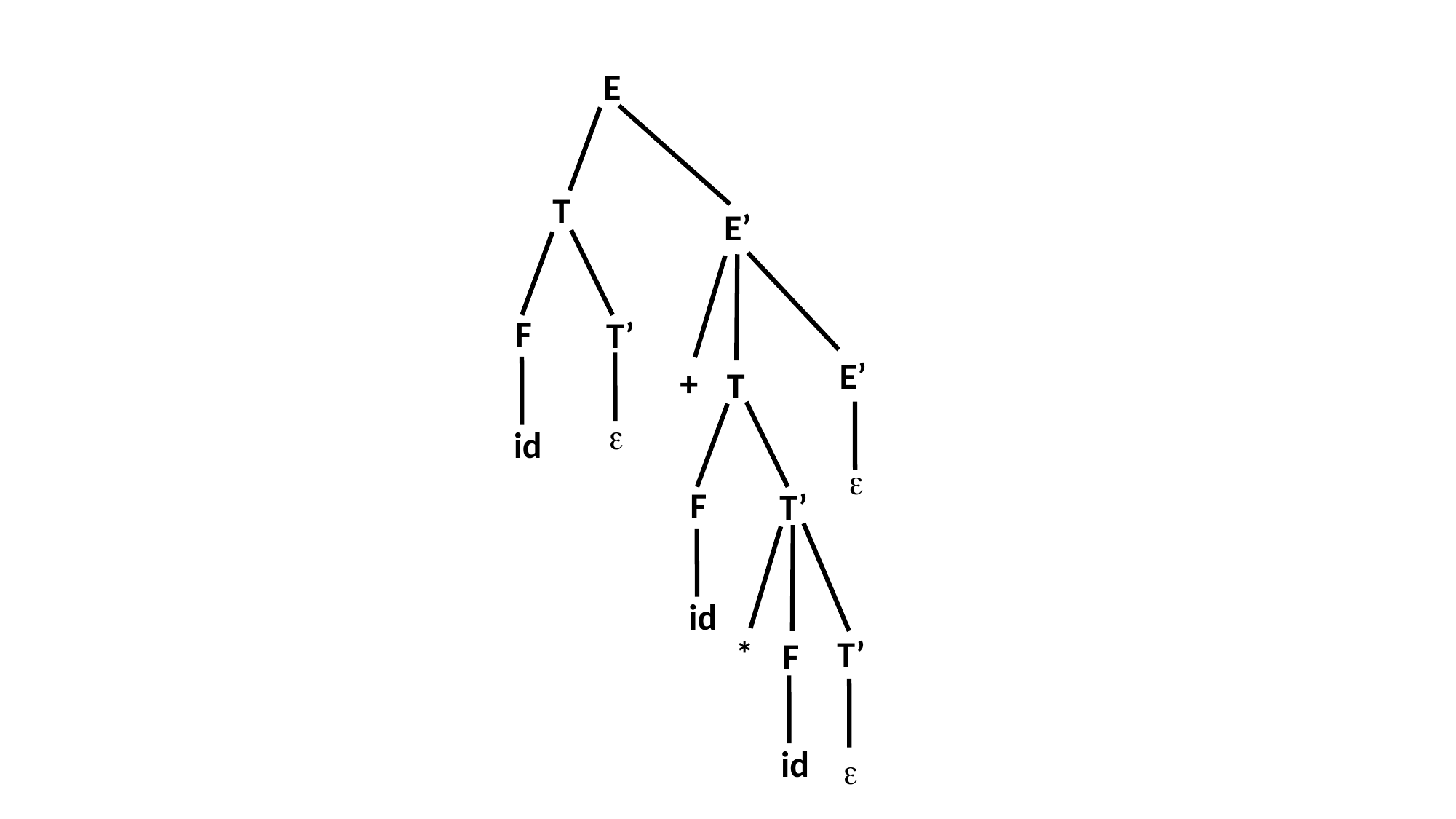

E
T
E’
F
T’
E’
+
T
ε
id
ε
F
T’
id
*
T’
F
id
ε